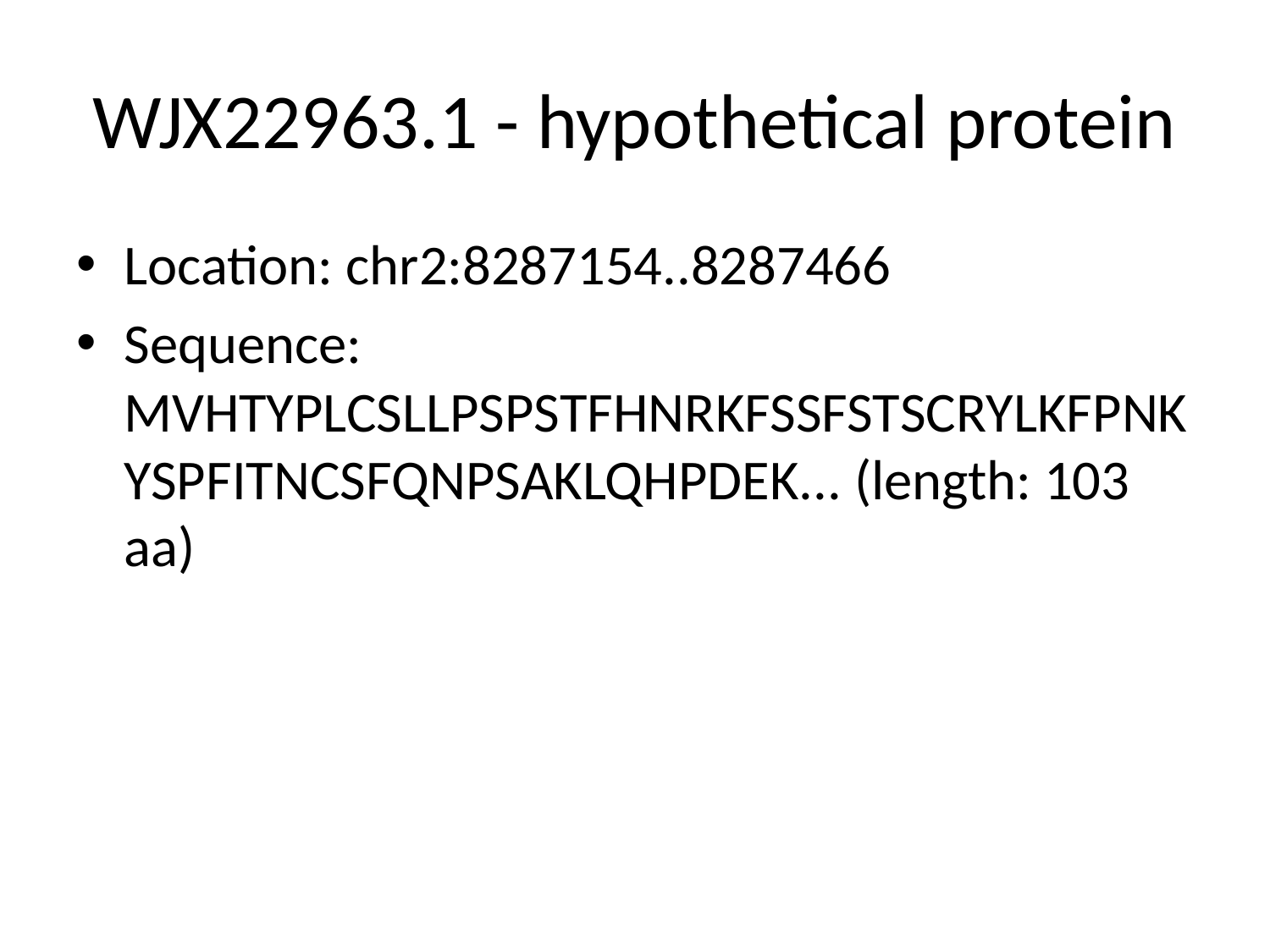

# WJX22963.1 - hypothetical protein
Location: chr2:8287154..8287466
Sequence: MVHTYPLCSLLPSPSTFHNRKFSSFSTSCRYLKFPNKYSPFITNCSFQNPSAKLQHPDEK... (length: 103 aa)